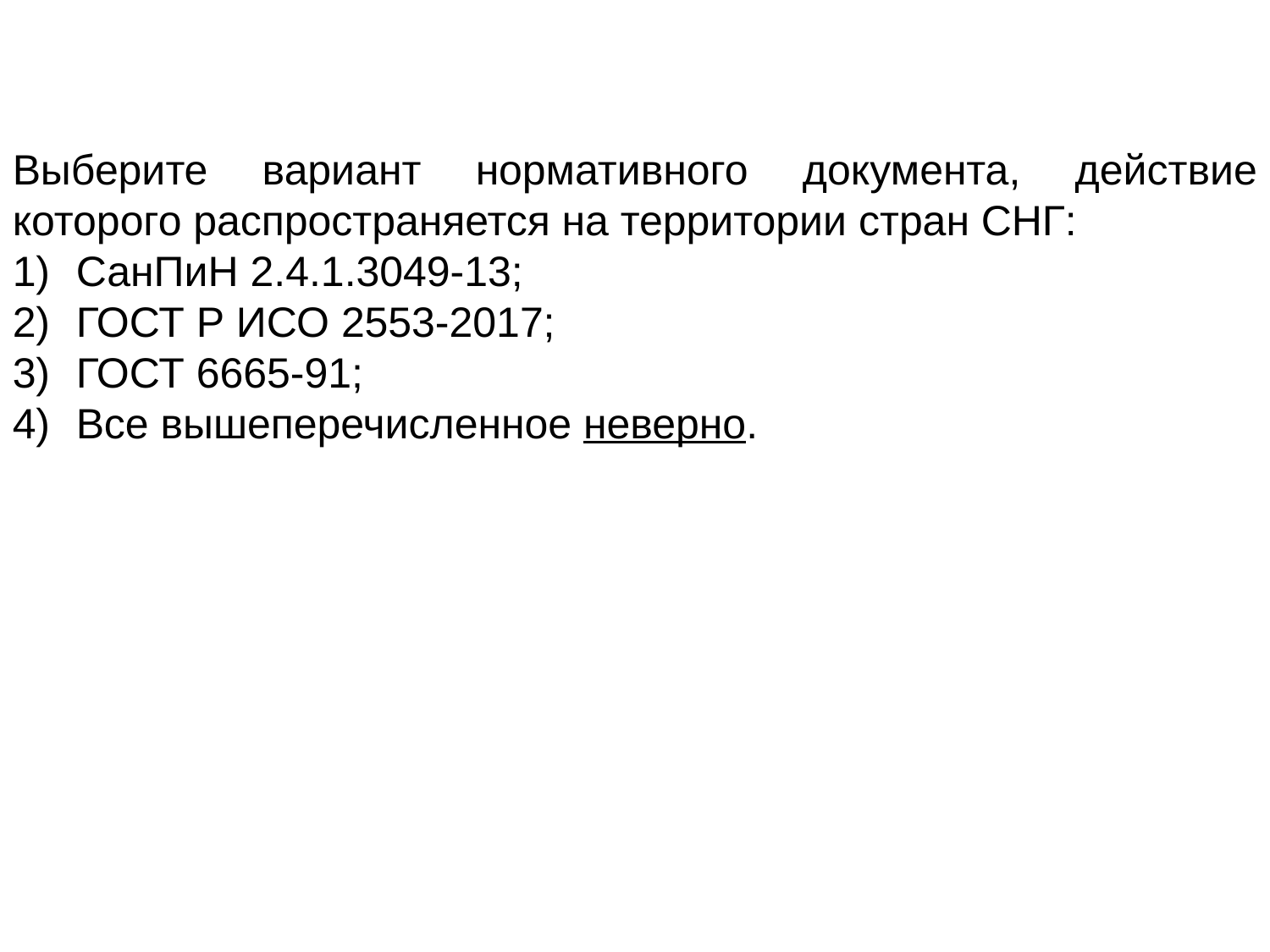

Выберите вариант нормативного документа, действие которого распространяется на территории стран СНГ:
СанПиН 2.4.1.3049-13;
ГОСТ Р ИСО 2553-2017;
ГОСТ 6665-91;
Все вышеперечисленное неверно.